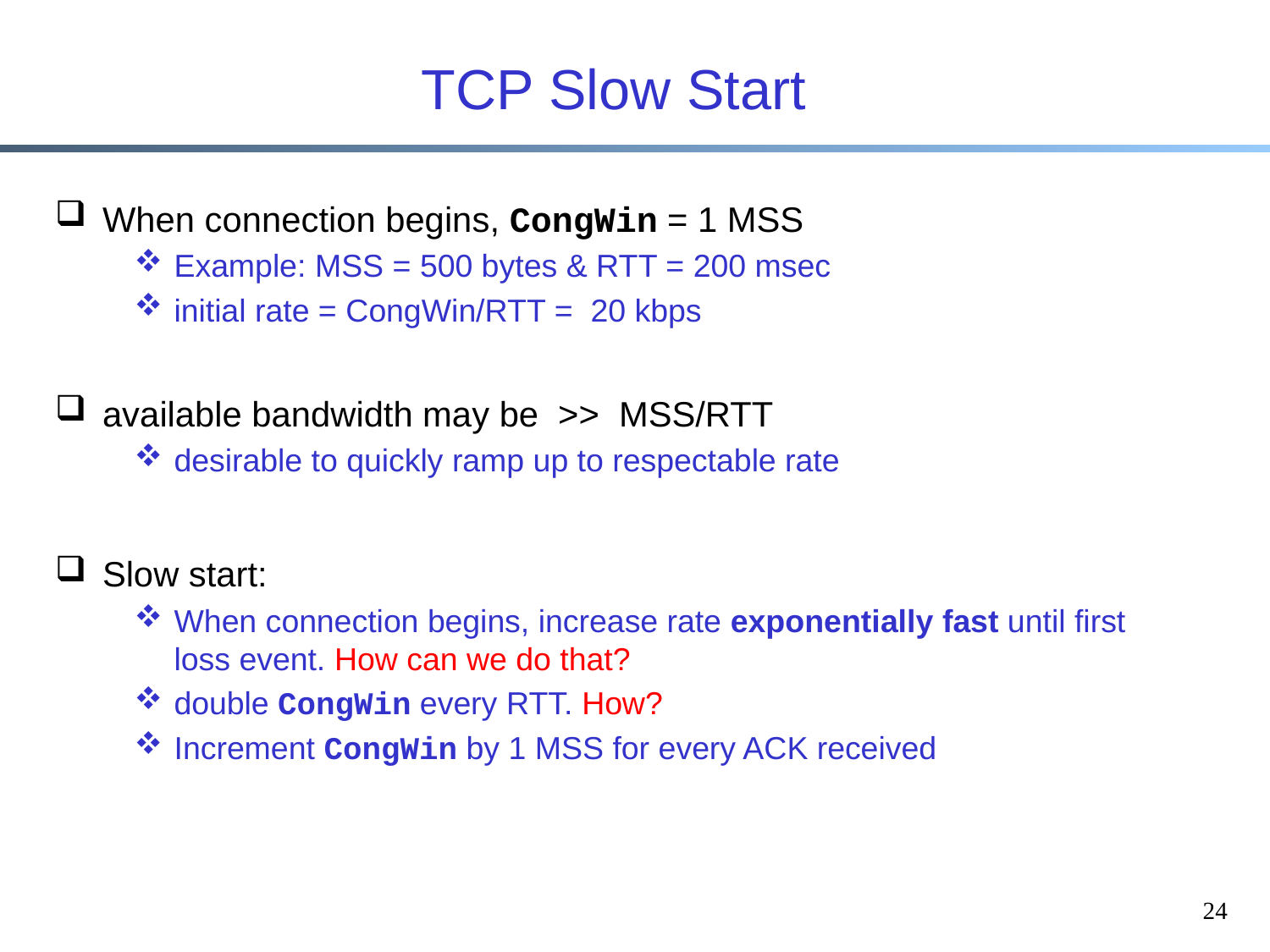

# TCP Slow Start
When connection begins, CongWin = 1 MSS
Example: MSS = 500 bytes & RTT = 200 msec
initial rate = CongWin/RTT =  20 kbps

available bandwidth may be  >>  MSS/RTT
desirable to quickly ramp up to respectable rate

Slow start:
When connection begins, increase rate exponentially fast until first loss event. How can we do that?
double CongWin every RTT. How?
Increment CongWin by 1 MSS for every ACK received

24